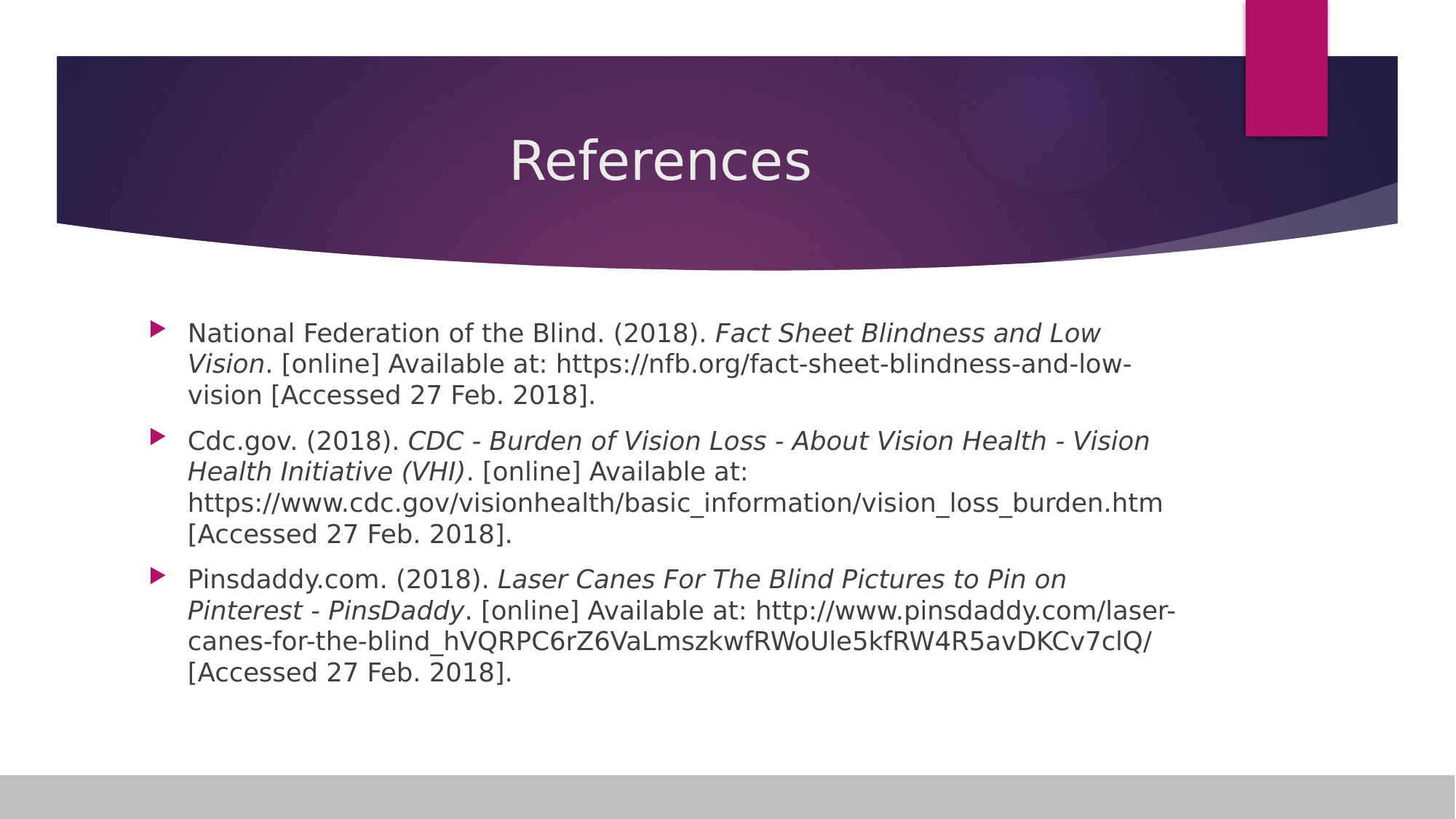

# References
National Federation of the Blind. (2018). Fact Sheet Blindness and Low Vision. [online] Available at: https://nfb.org/fact-sheet-blindness-and-low-vision [Accessed 27 Feb. 2018].
Cdc.gov. (2018). CDC - Burden of Vision Loss - About Vision Health - Vision Health Initiative (VHI). [online] Available at: https://www.cdc.gov/visionhealth/basic_information/vision_loss_burden.htm [Accessed 27 Feb. 2018].
Pinsdaddy.com. (2018). Laser Canes For The Blind Pictures to Pin on Pinterest - PinsDaddy. [online] Available at: http://www.pinsdaddy.com/laser-canes-for-the-blind_hVQRPC6rZ6VaLmszkwfRWoUle5kfRW4R5avDKCv7clQ/ [Accessed 27 Feb. 2018].